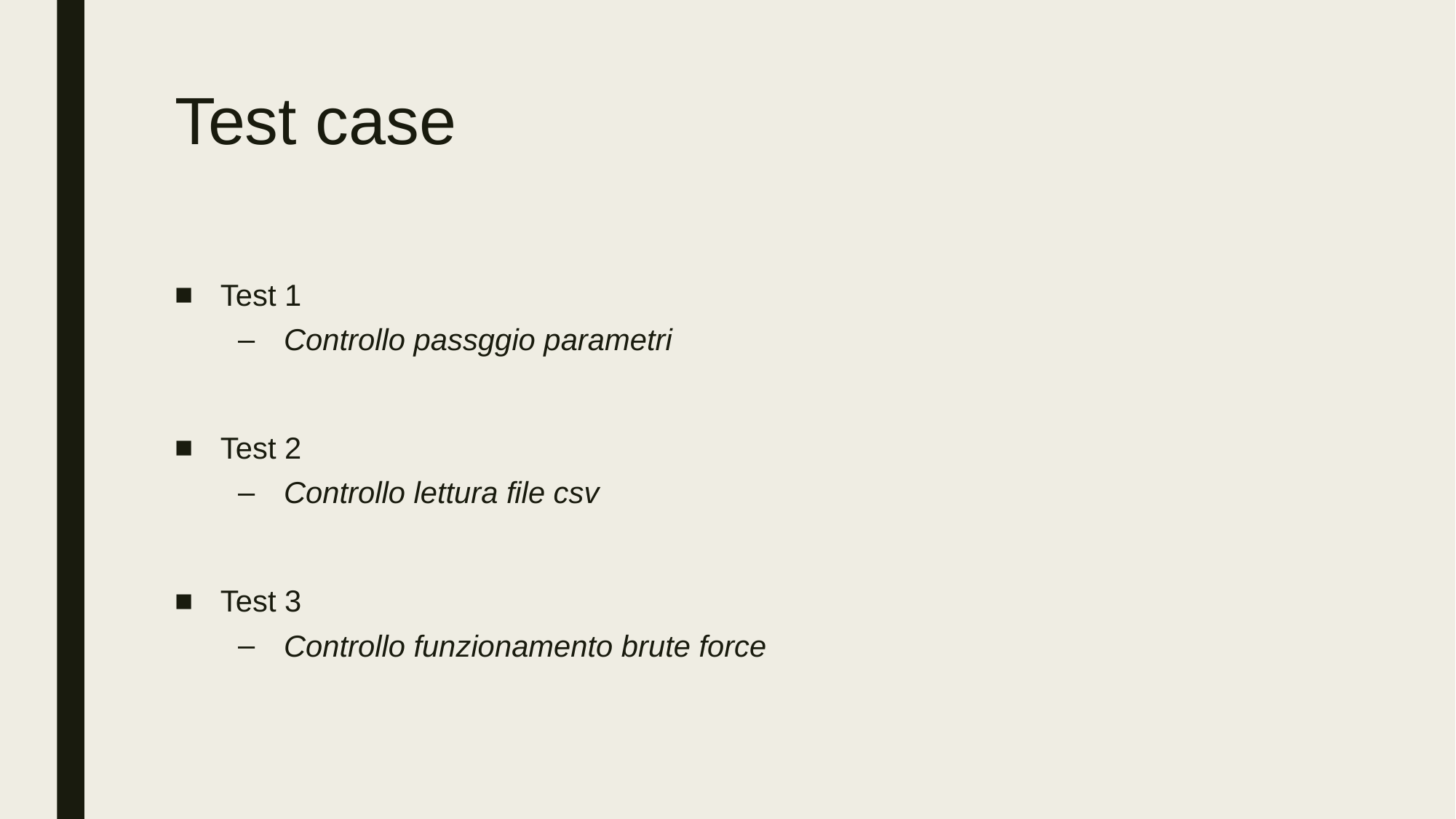

# Test case
Test 1
Controllo passggio parametri

Test 2
Controllo lettura file csv

Test 3
Controllo funzionamento brute force